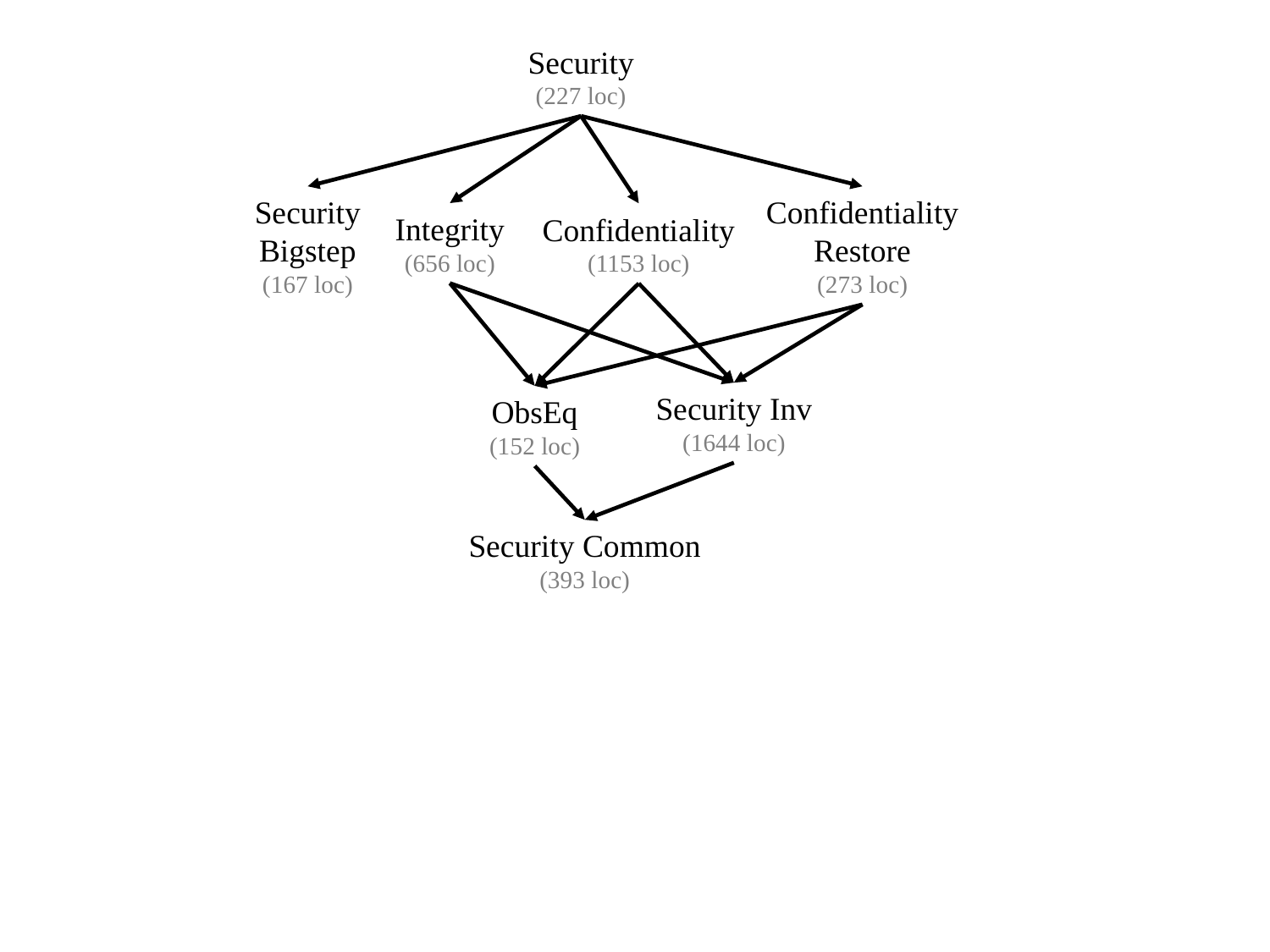

Security
(227 loc)
Security
Bigstep
(167 loc)
Confidentiality
Restore
(273 loc)
Integrity
(656 loc)
Confidentiality
(1153 loc)
Security Inv
(1644 loc)
ObsEq
(152 loc)
Security Common
(393 loc)